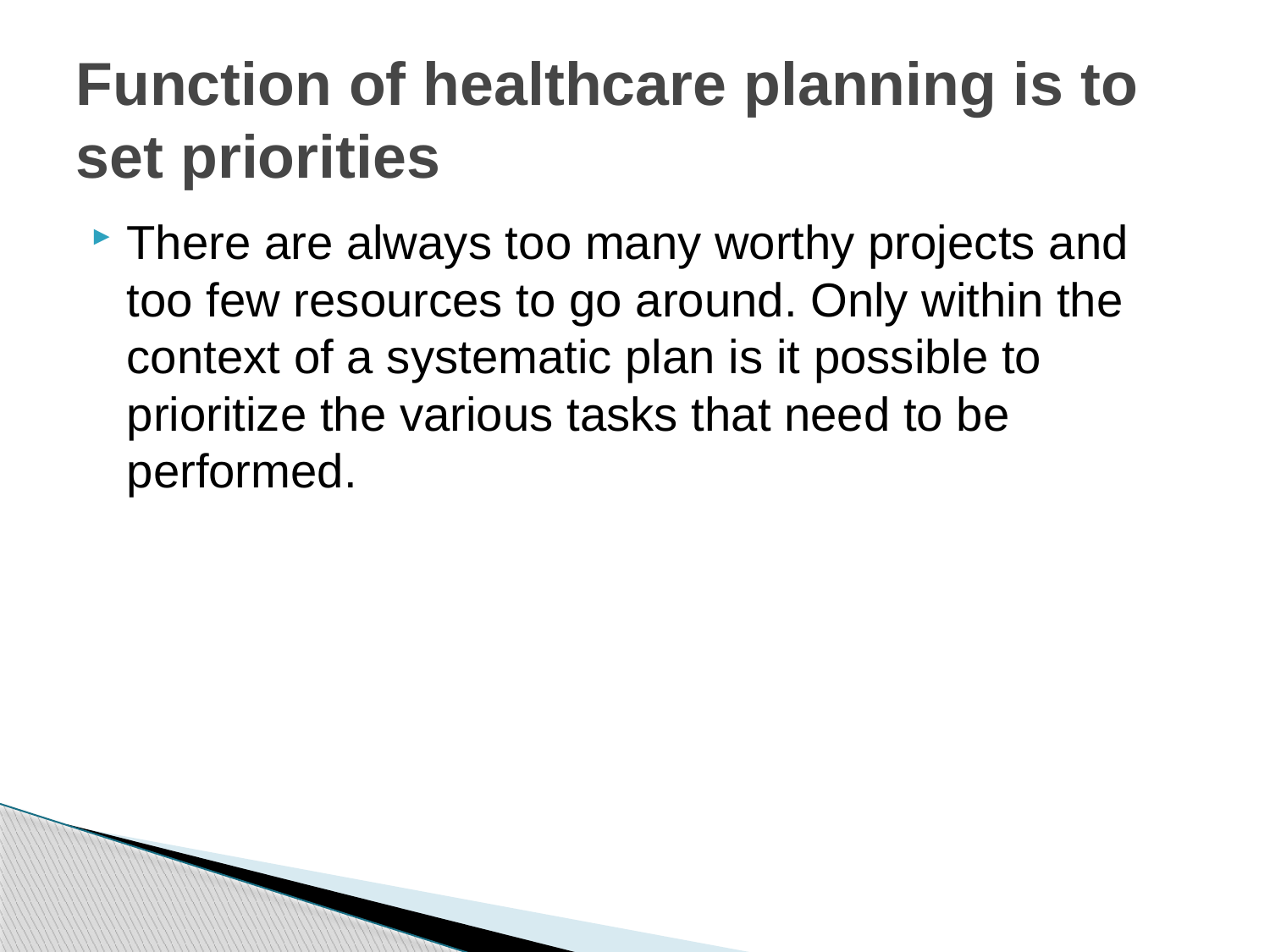

# Function of healthcare planning is to set priorities
There are always too many worthy projects and too few resources to go around. Only within the context of a systematic plan is it possible to prioritize the various tasks that need to be performed.